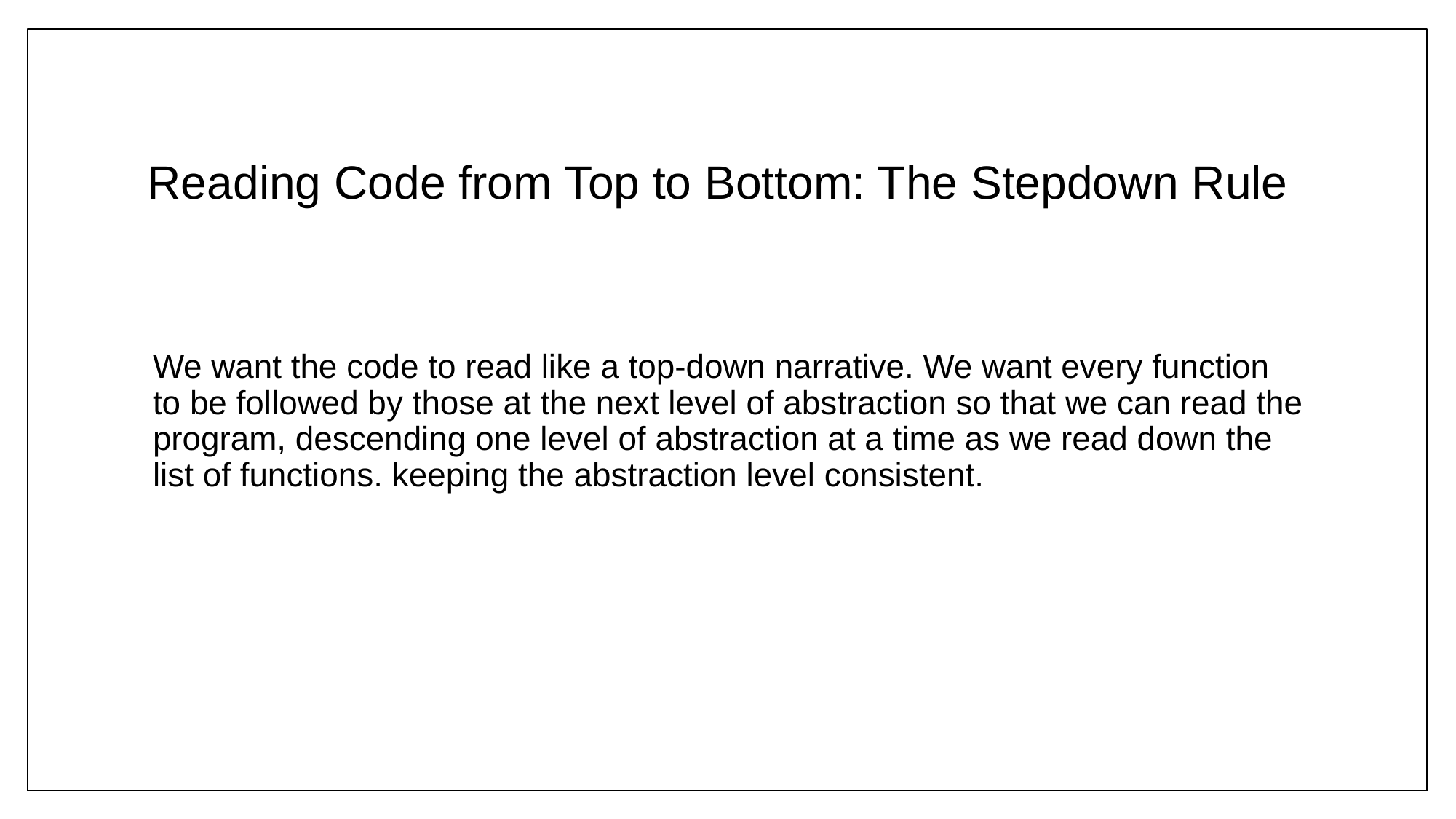

# Reading Code from Top to Bottom: The Stepdown Rule
We want the code to read like a top-down narrative. We want every function to be followed by those at the next level of abstraction so that we can read the program, descending one level of abstraction at a time as we read down the list of functions. keeping the abstraction level consistent.